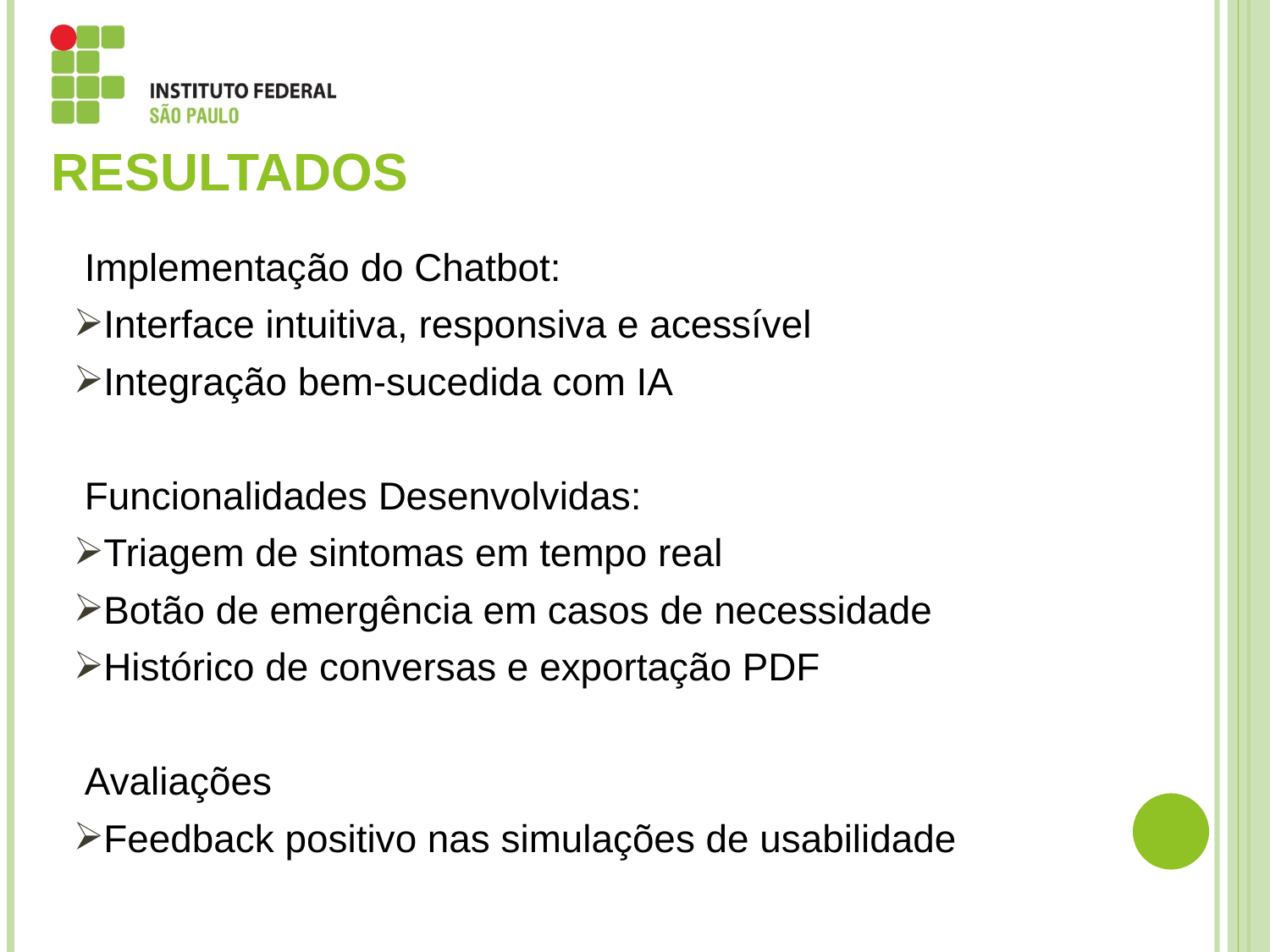

RESULTADOS
Implementação do Chatbot:
Interface intuitiva, responsiva e acessível
Integração bem-sucedida com IA

Funcionalidades Desenvolvidas:
Triagem de sintomas em tempo real
Botão de emergência em casos de necessidade
Histórico de conversas e exportação PDF

Avaliações
Feedback positivo nas simulações de usabilidade